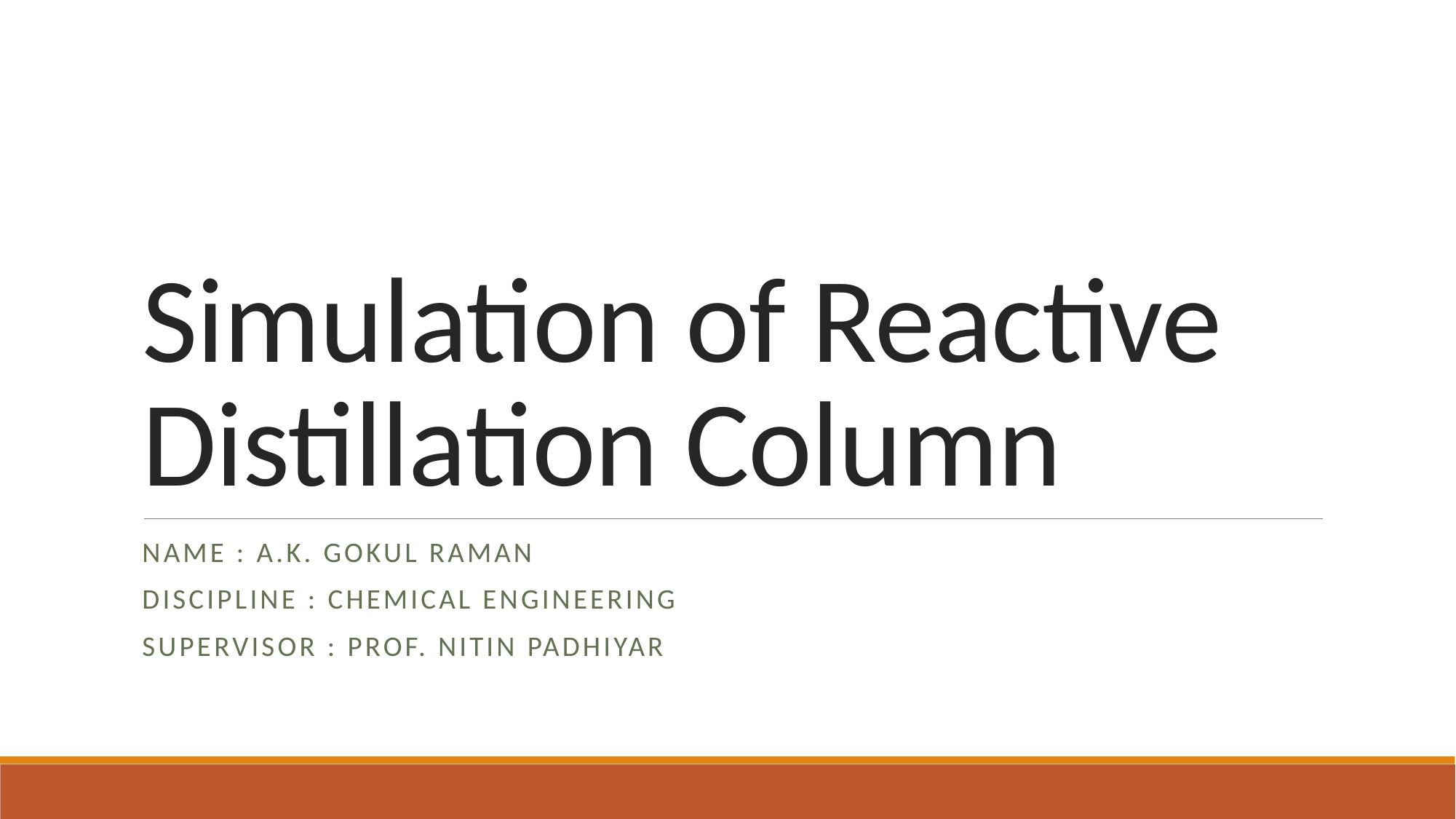

# Simulation of Reactive Distillation Column
Name : a.k. gokul Raman
Discipline : chemical engineering
Supervisor : prof. nitin padhiyar